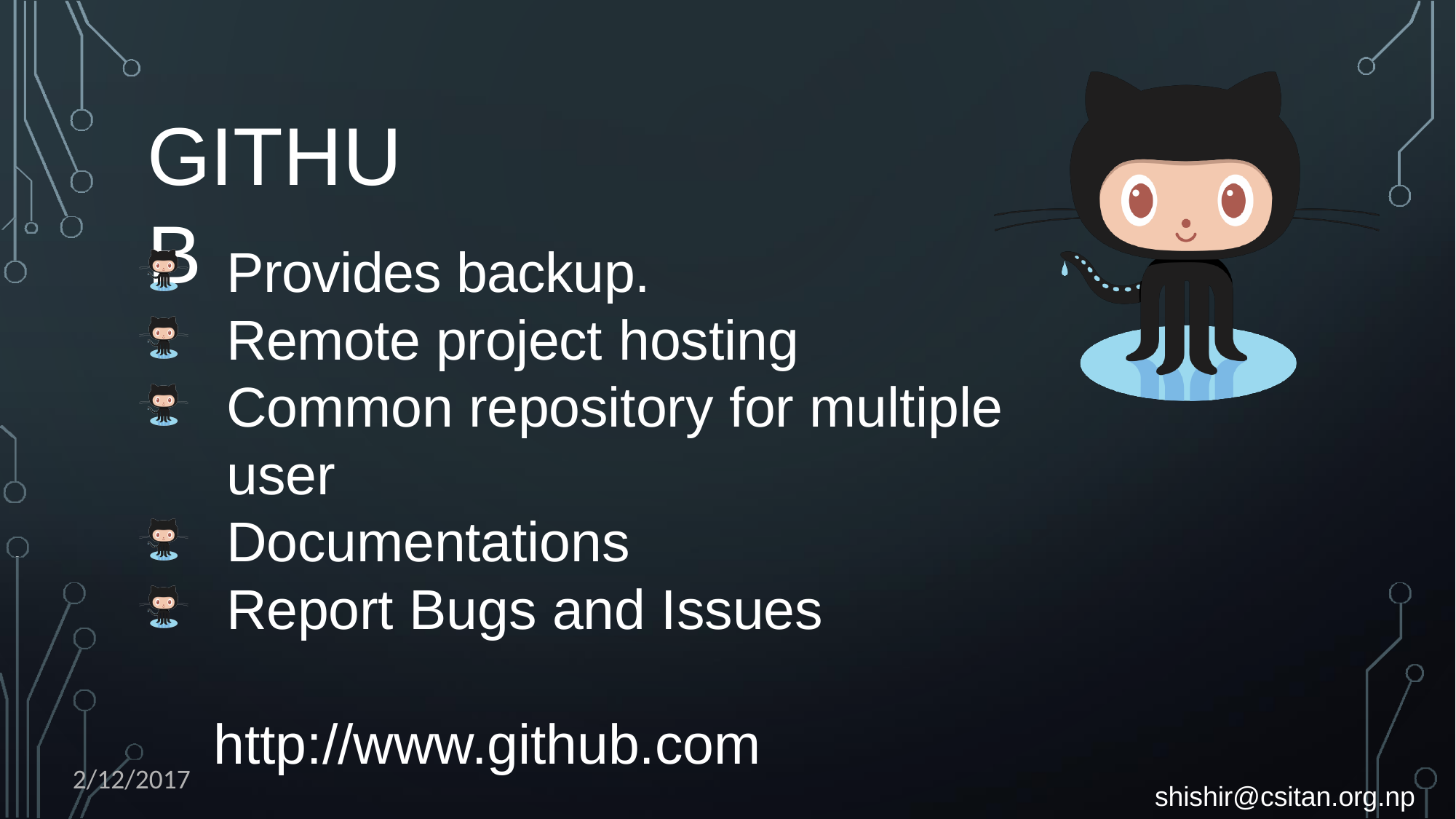

# GITHUB
Provides backup.
Remote project hosting
Common repository for multiple user
Documentations
Report Bugs and Issues

	   http://www.github.com
2/12/2017
shishir@csitan.org.np